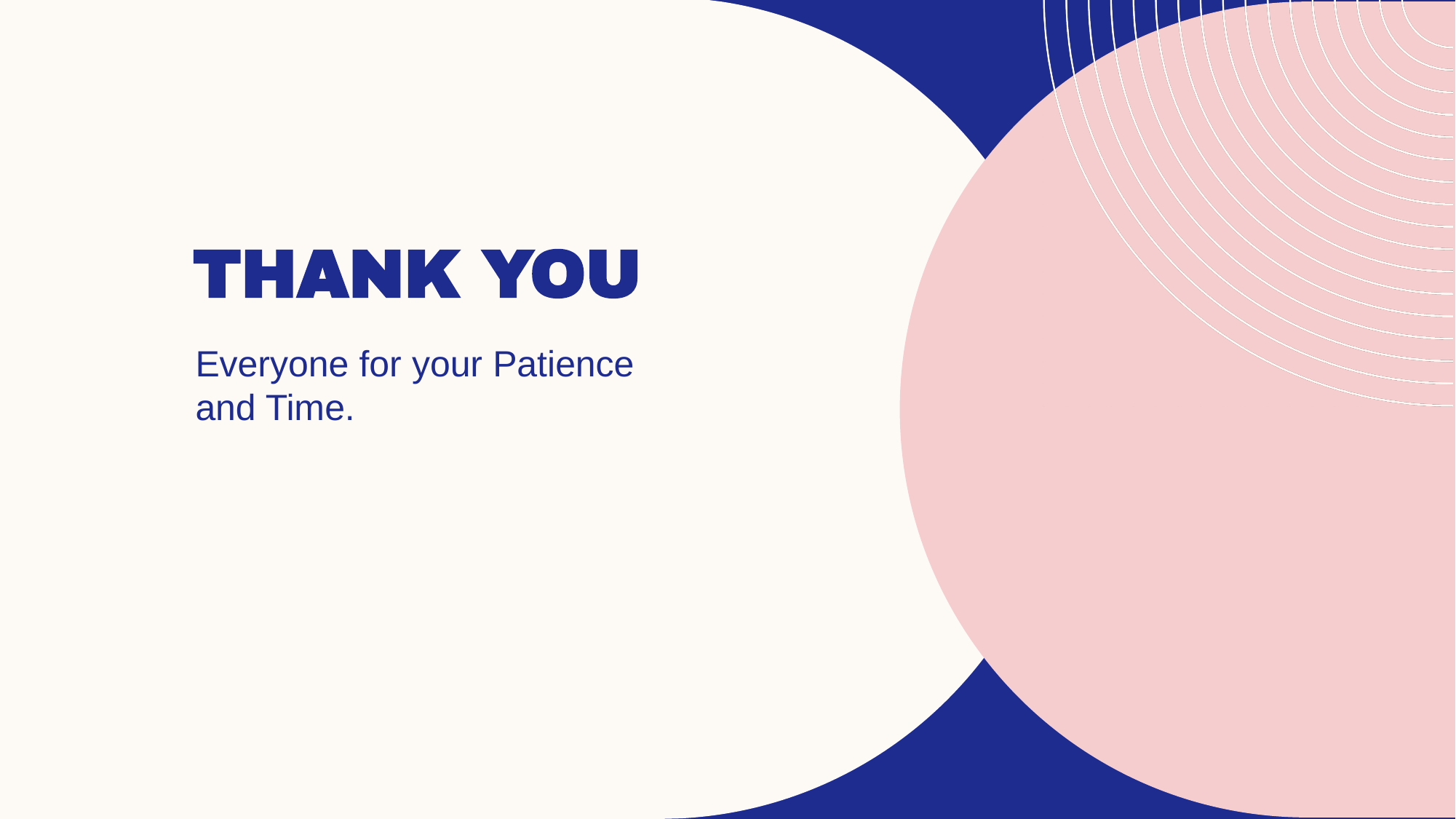

# THANK YOU
Everyone for your Patience and Time.